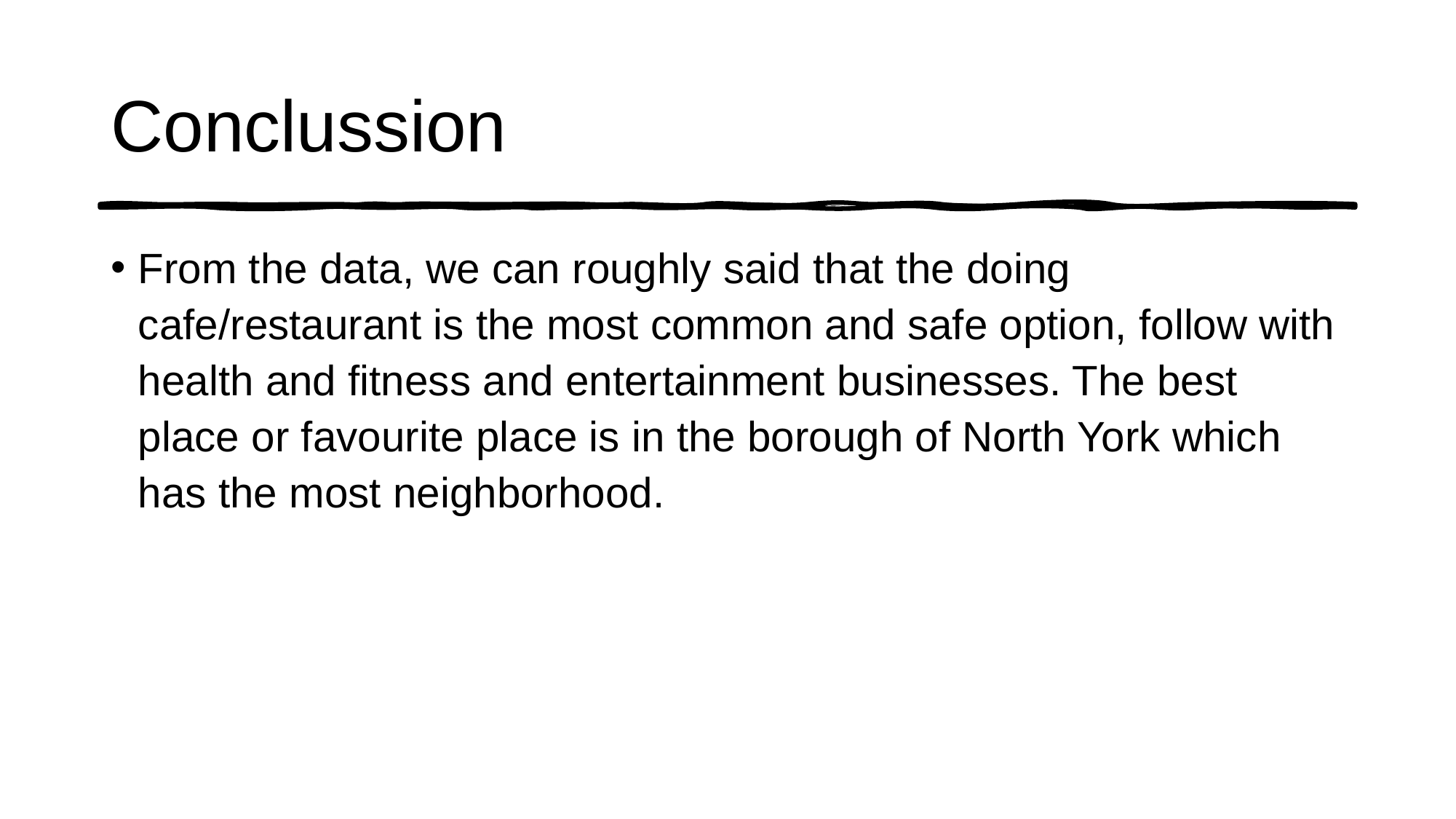

# Conclussion
From the data, we can roughly said that the doing cafe/restaurant is the most common and safe option, follow with health and fitness and entertainment businesses. The best place or favourite place is in the borough of North York which has the most neighborhood.